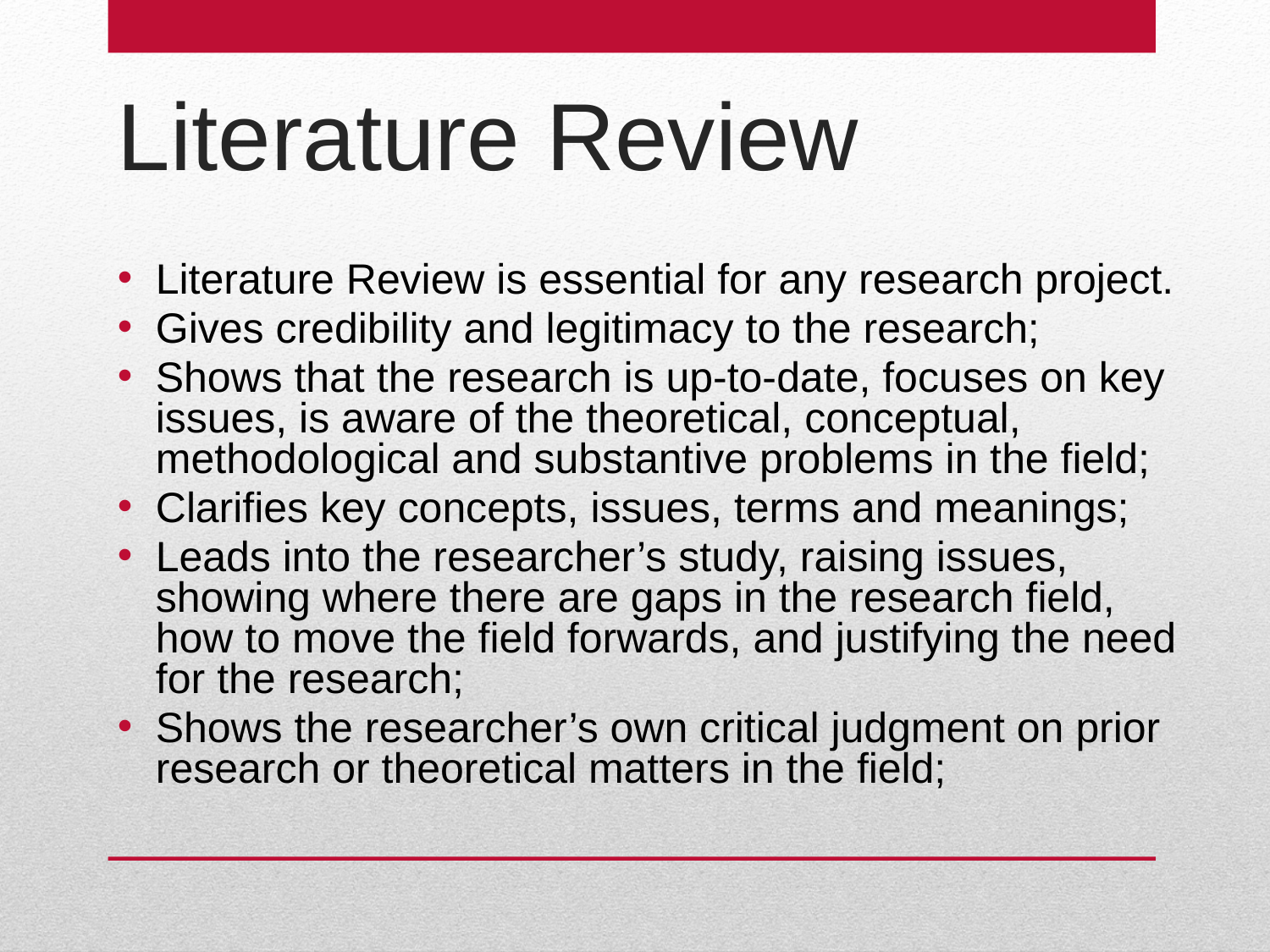

# Literature Review
Literature Review is essential for any research project.
Gives credibility and legitimacy to the research;
Shows that the research is up-to-date, focuses on key issues, is aware of the theoretical, conceptual, methodological and substantive problems in the field;
Clarifies key concepts, issues, terms and meanings;
Leads into the researcher’s study, raising issues, showing where there are gaps in the research field, how to move the field forwards, and justifying the need for the research;
Shows the researcher’s own critical judgment on prior research or theoretical matters in the field;